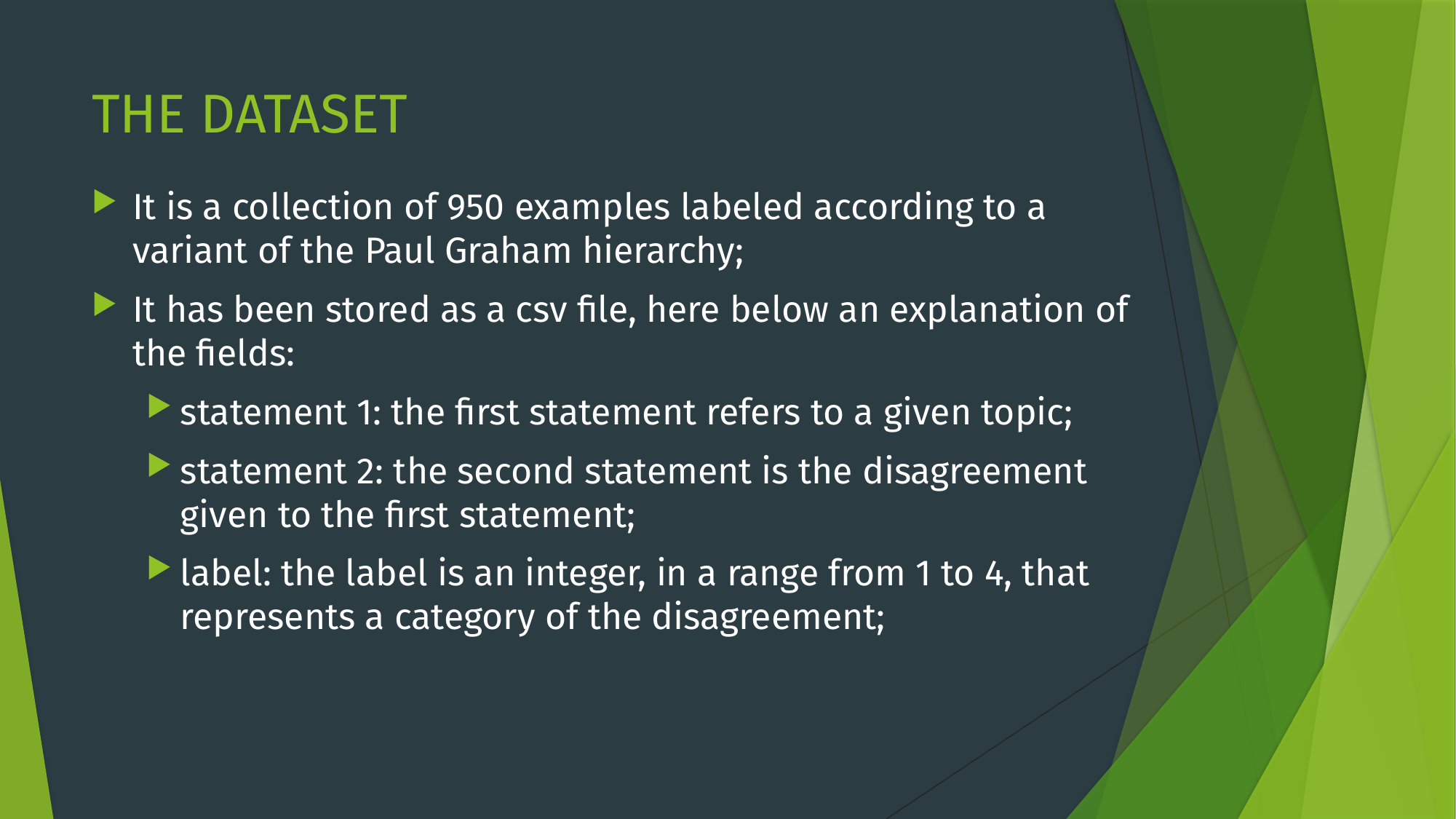

# THE DATASET
It is a collection of 950 examples labeled according to a variant of the Paul Graham hierarchy;
It has been stored as a csv file, here below an explanation of the fields:
statement 1: the first statement refers to a given topic;
statement 2: the second statement is the disagreement given to the first statement;
label: the label is an integer, in a range from 1 to 4, that represents a category of the disagreement;